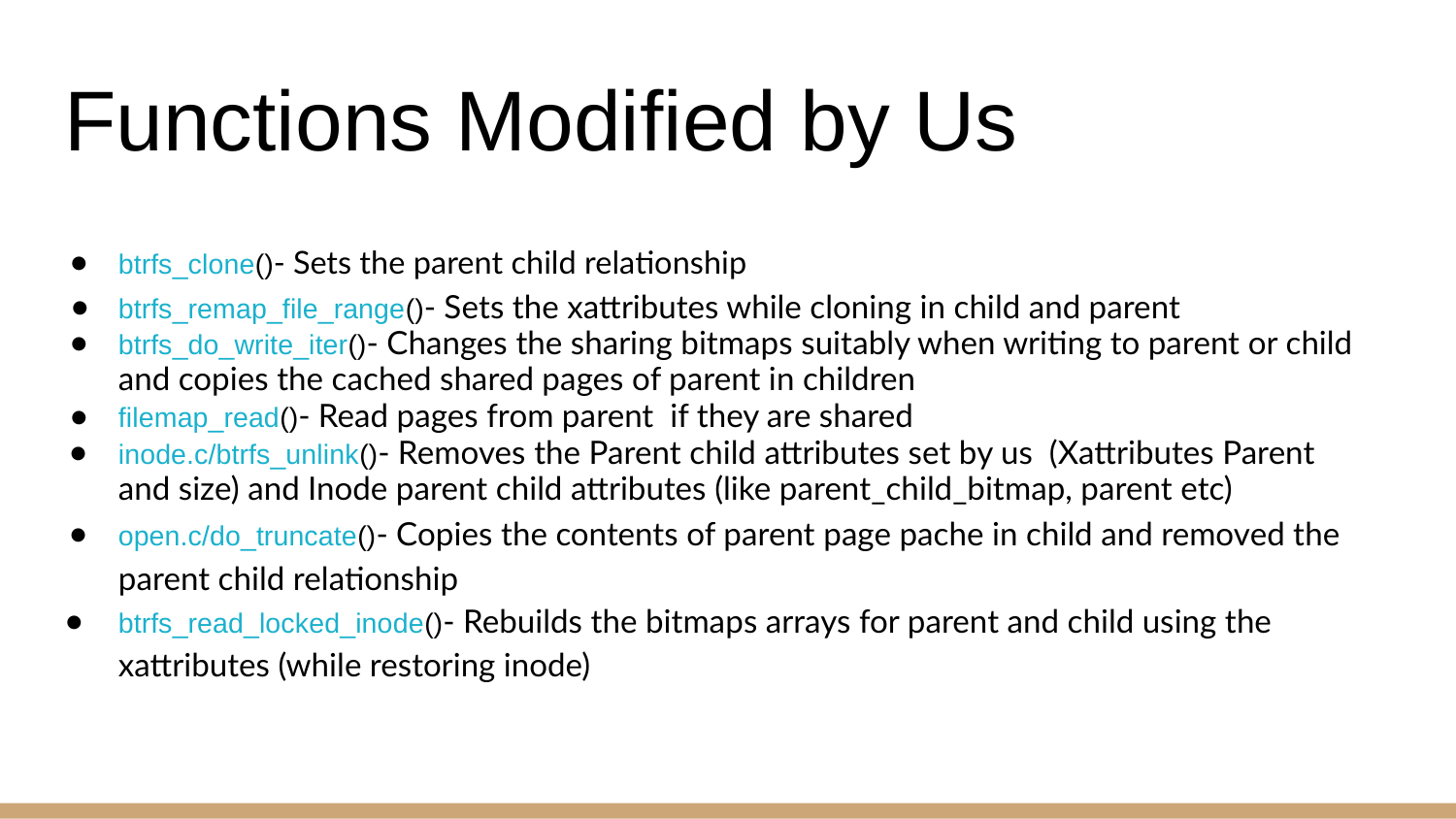

# Functions Modified by Us

btrfs_clone()- Sets the parent child relationship
btrfs_remap_file_range()- Sets the xattributes while cloning in child and parent
btrfs_do_write_iter()- Changes the sharing bitmaps suitably when writing to parent or child and copies the cached shared pages of parent in children
filemap_read()- Read pages from parent  if they are shared
inode.c/btrfs_unlink()- Removes the Parent child attributes set by us  (Xattributes Parent and size) and Inode parent child attributes (like parent_child_bitmap, parent etc)
open.c/do_truncate()- Copies the contents of parent page pache in child and removed the parent child relationship
btrfs_read_locked_inode()- Rebuilds the bitmaps arrays for parent and child using the xattributes (while restoring inode)